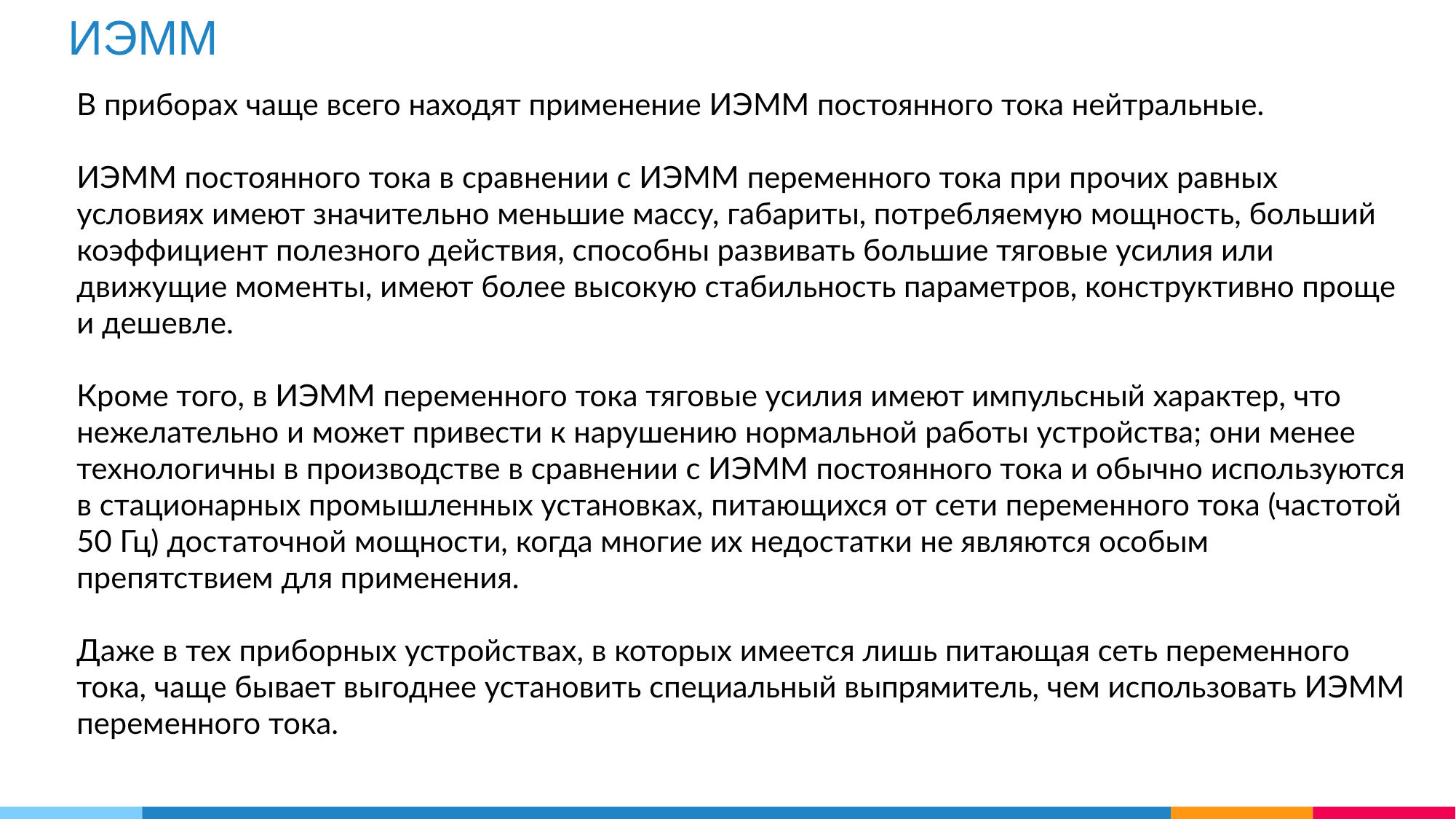

ИЭММ
В приборах чаще всего находят применение ИЭММ постоянного тока нейтральные.

ИЭММ постоянного тока в сравнении с ИЭММ переменного тока при прочих равных условиях имеют значительно меньшие массу, габариты, потребляемую мощность, больший коэффициент полезного действия, способны развивать большие тяговые усилия или движущие моменты, имеют более высокую стабильность параметров, конструктивно проще и дешевле.

Кроме того, в ИЭММ переменного тока тяговые усилия имеют импульсный характер, что нежелательно и может привести к нарушению нормальной работы устройства; они менее технологичны в производстве в сравнении с ИЭММ постоянного тока и обычно используются в стационарных промышленных установках, питающихся от сети переменного тока (частотой 50 Гц) достаточной мощности, когда многие их недостатки не являются особым препятствием для применения.

Даже в тех приборных устройствах, в которых имеется лишь питающая сеть переменного тока, чаще бывает выгоднее установить специальный выпрямитель, чем использовать ИЭММ переменного тока.